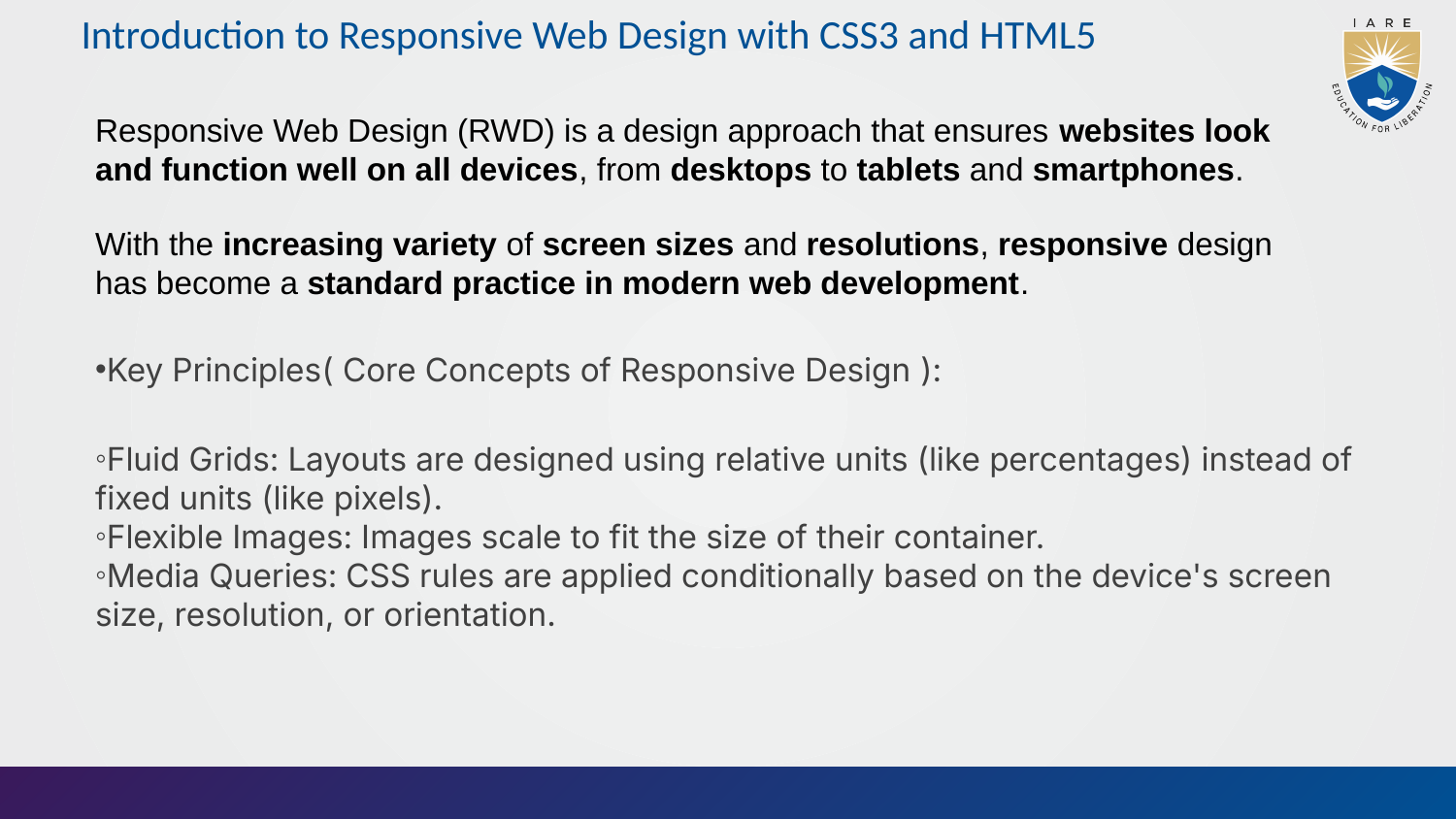

# Introduction to Responsive Web Design with CSS3 and HTML5
Responsive Web Design (RWD) is a design approach that ensures websites look and function well on all devices, from desktops to tablets and smartphones.
With the increasing variety of screen sizes and resolutions, responsive design has become a standard practice in modern web development.

Key Principles( Core Concepts of Responsive Design ):

Fluid Grids: Layouts are designed using relative units (like percentages) instead of fixed units (like pixels).
Flexible Images: Images scale to fit the size of their container.
Media Queries: CSS rules are applied conditionally based on the device's screen size, resolution, or orientation.
21